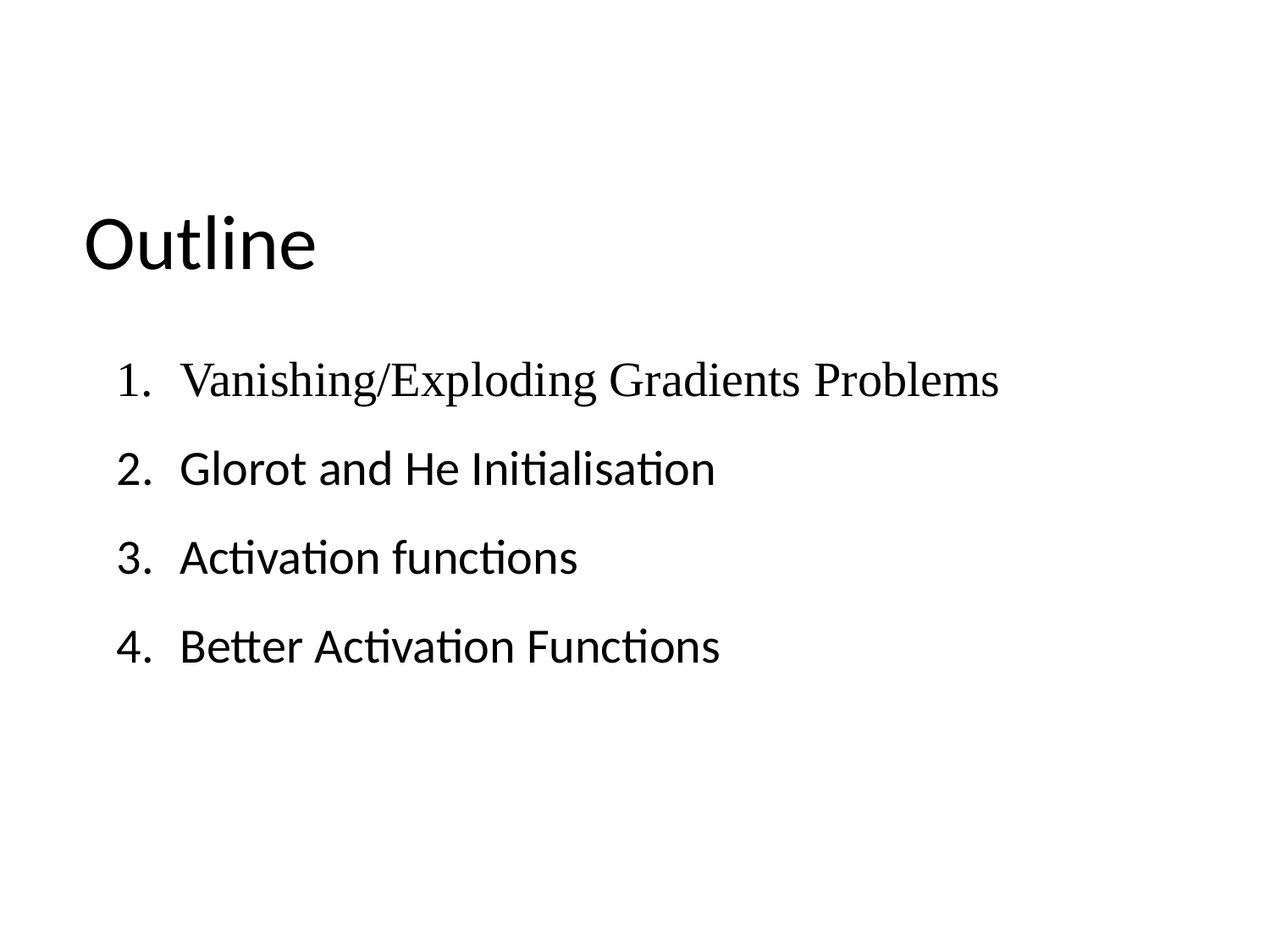

# Outline
Vanishing/Exploding Gradients Problems
Glorot and He Initialisation
Activation functions
Better Activation Functions